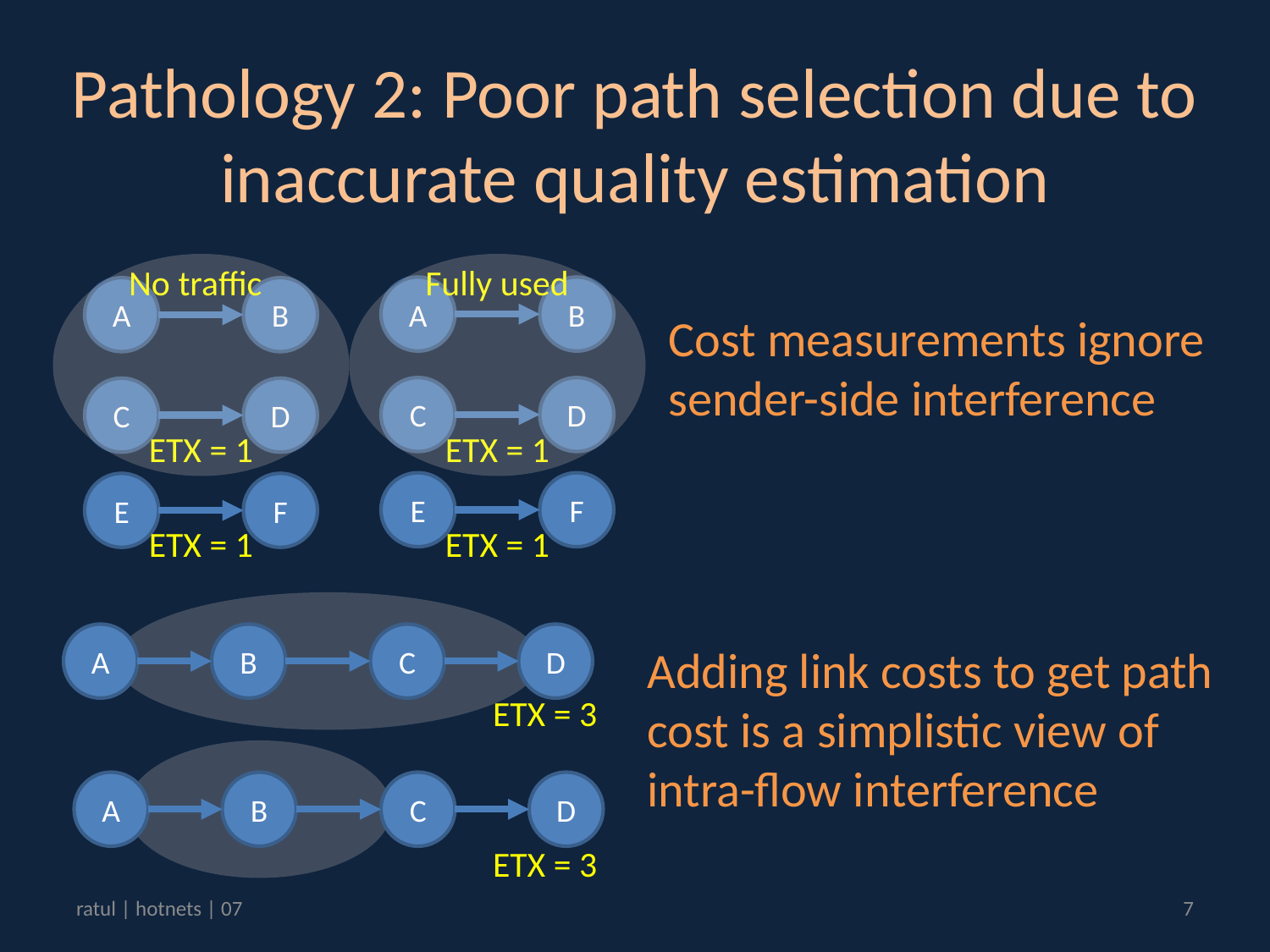

# Pathology 2: Poor path selection due to inaccurate quality estimation

No traffic

Fully used
A
B
A
B
Cost measurements ignore
sender-side interference
C
D
C
D
ETX = 1
ETX = 1
E
F
E
F
ETX = 1
ETX = 1

A
B
C
D
Adding link costs to get path cost is a simplistic view of  intra-flow interference
ETX = 3

A
B
C
D
ETX = 3
ratul | hotnets | 07
7